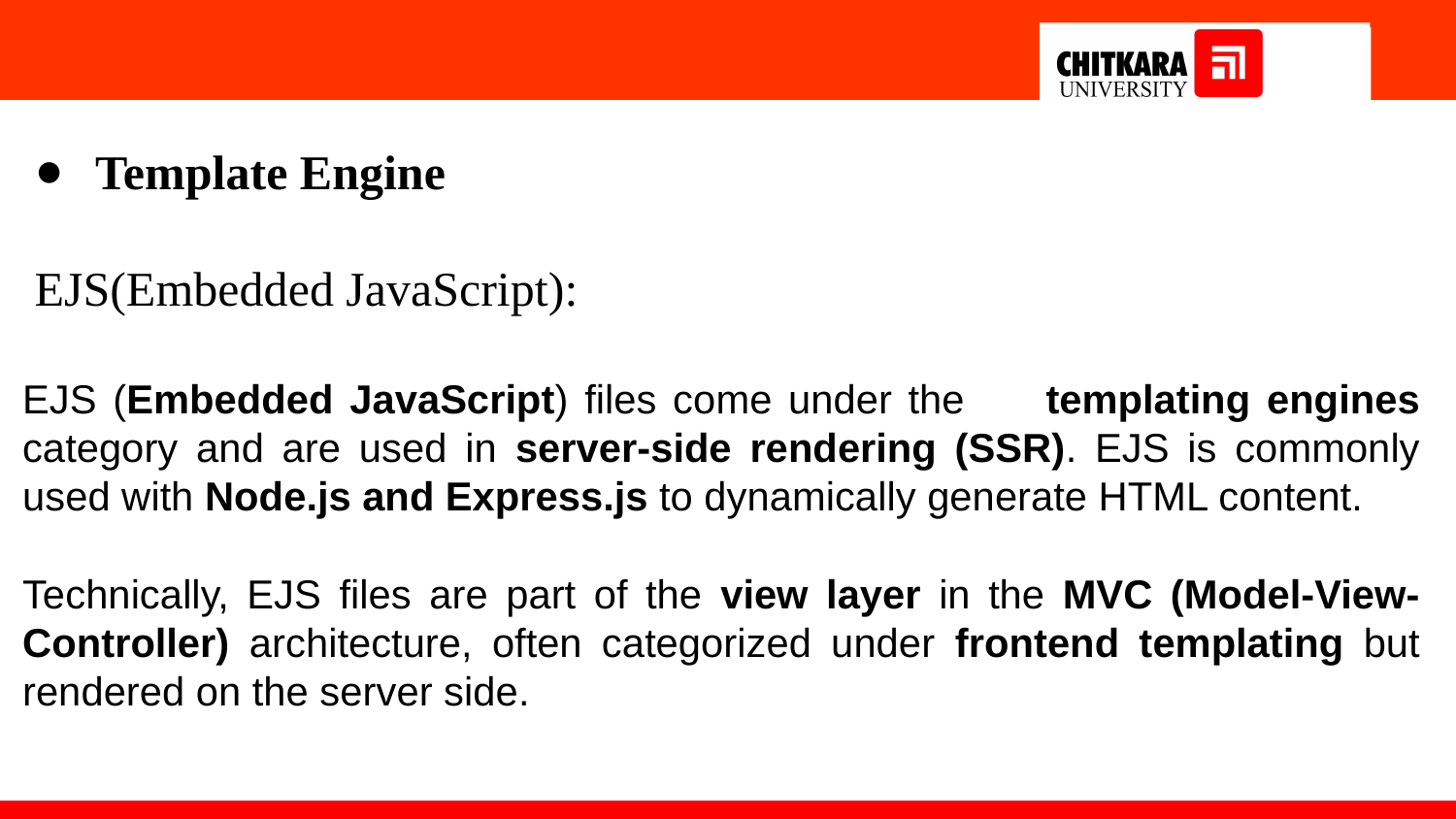

Template Engine

 EJS(Embedded JavaScript):

EJS (Embedded JavaScript) files come under the     templating engines category and are used in server-side rendering (SSR). EJS is commonly used with Node.js and Express.js to dynamically generate HTML content.

Technically, EJS files are part of the view layer in the MVC (Model-View-Controller) architecture, often categorized under frontend templating but rendered on the server side.